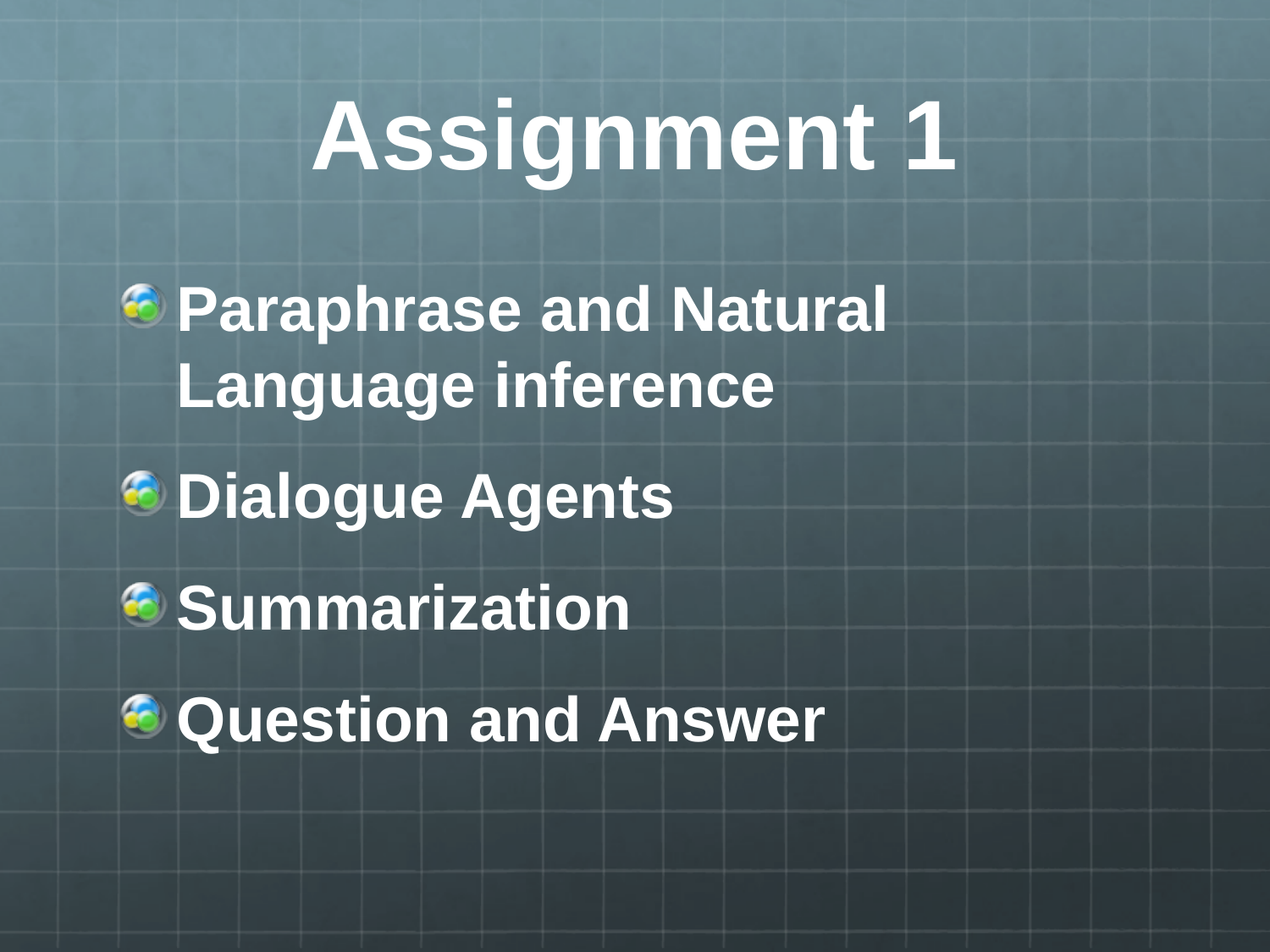

# Assignment 1
Paraphrase and Natural Language inference
Dialogue Agents
Summarization
Question and Answer